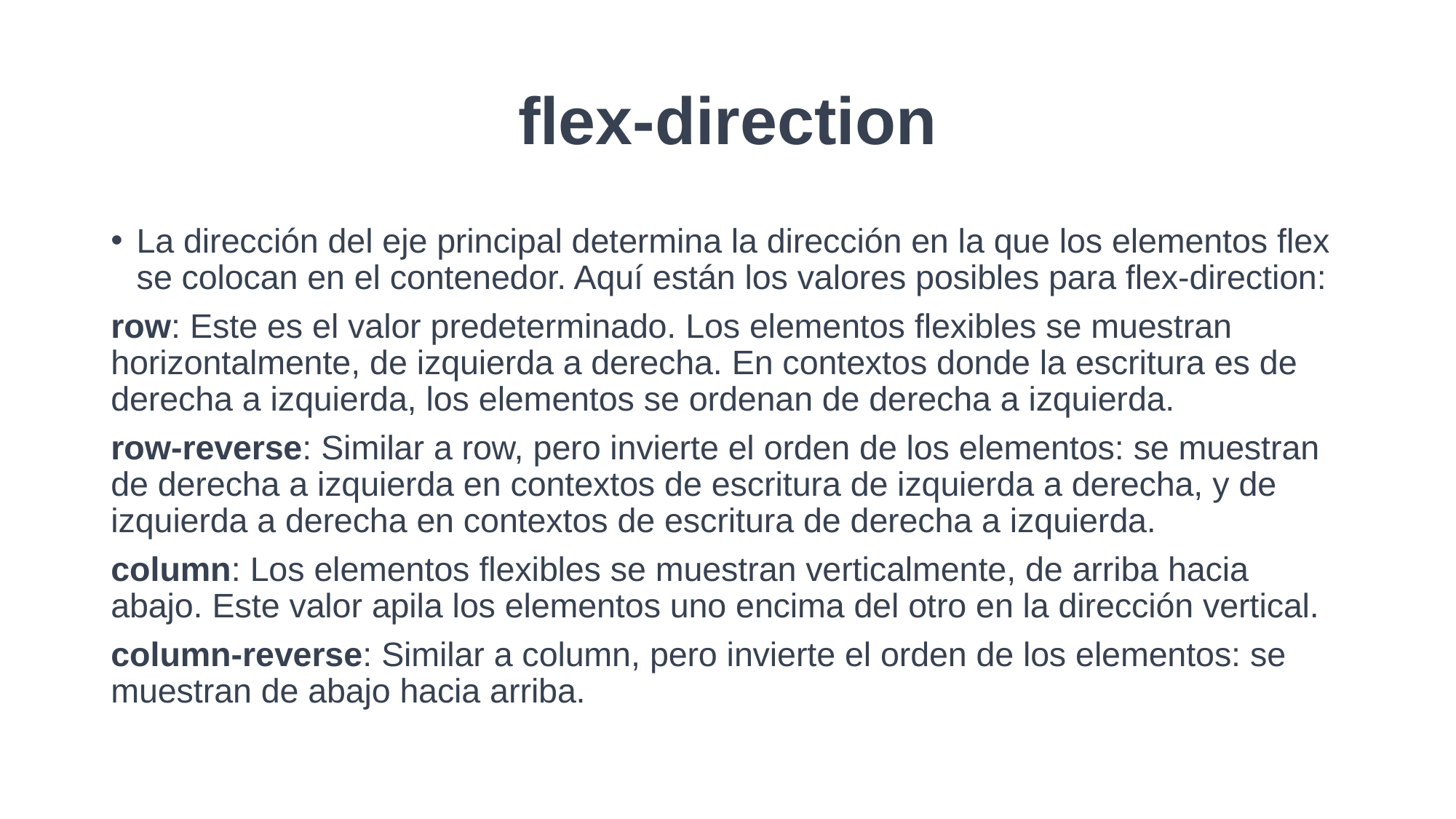

# flex-direction
La dirección del eje principal determina la dirección en la que los elementos flex se colocan en el contenedor. Aquí están los valores posibles para flex-direction:
row: Este es el valor predeterminado. Los elementos flexibles se muestran horizontalmente, de izquierda a derecha. En contextos donde la escritura es de derecha a izquierda, los elementos se ordenan de derecha a izquierda.
row-reverse: Similar a row, pero invierte el orden de los elementos: se muestran de derecha a izquierda en contextos de escritura de izquierda a derecha, y de izquierda a derecha en contextos de escritura de derecha a izquierda.
column: Los elementos flexibles se muestran verticalmente, de arriba hacia abajo. Este valor apila los elementos uno encima del otro en la dirección vertical.
column-reverse: Similar a column, pero invierte el orden de los elementos: se muestran de abajo hacia arriba.